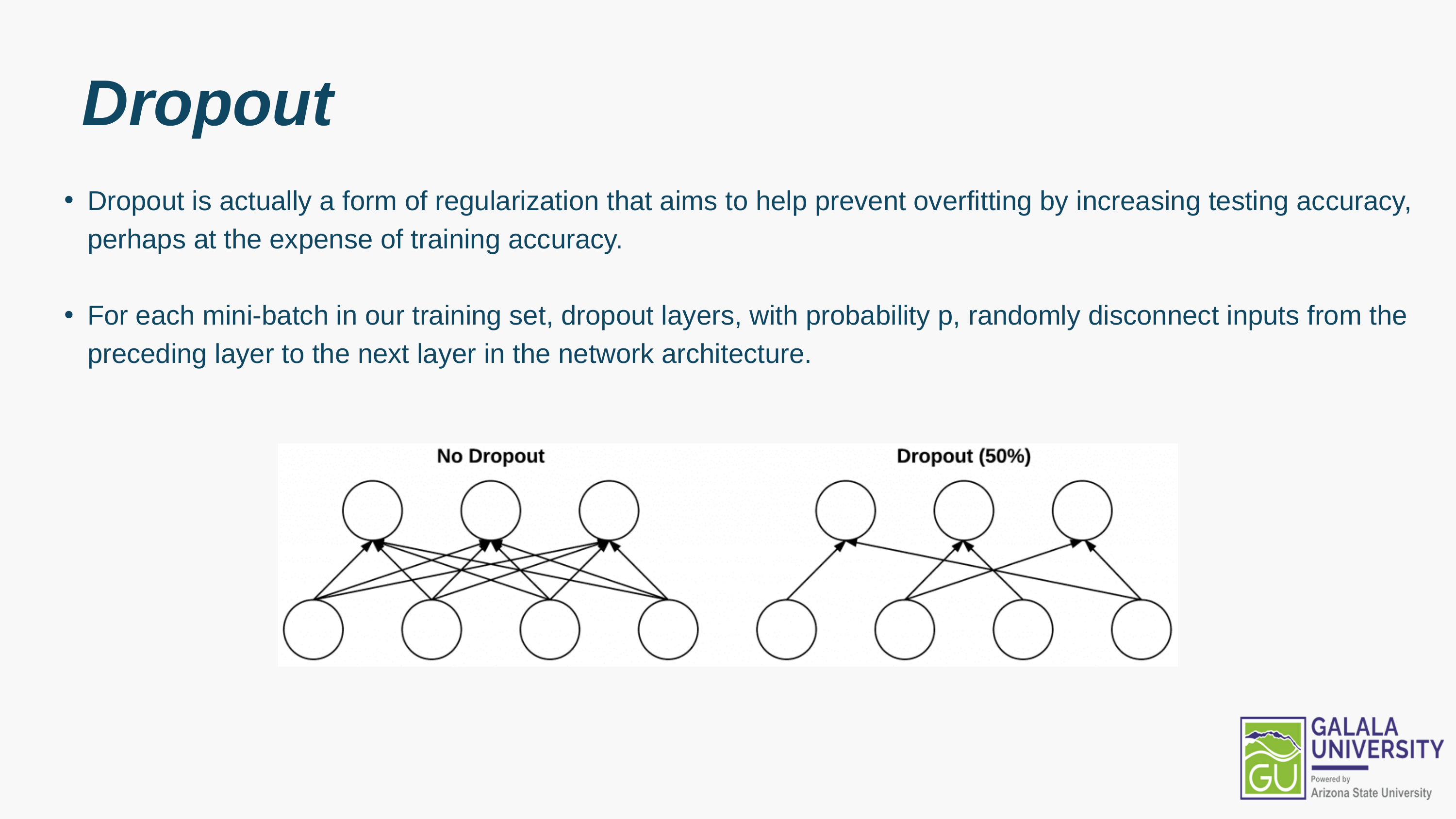

Dropout
Dropout is actually a form of regularization that aims to help prevent overfitting by increasing testing accuracy, perhaps at the expense of training accuracy.

For each mini-batch in our training set, dropout layers, with probability p, randomly disconnect inputs from the preceding layer to the next layer in the network architecture.